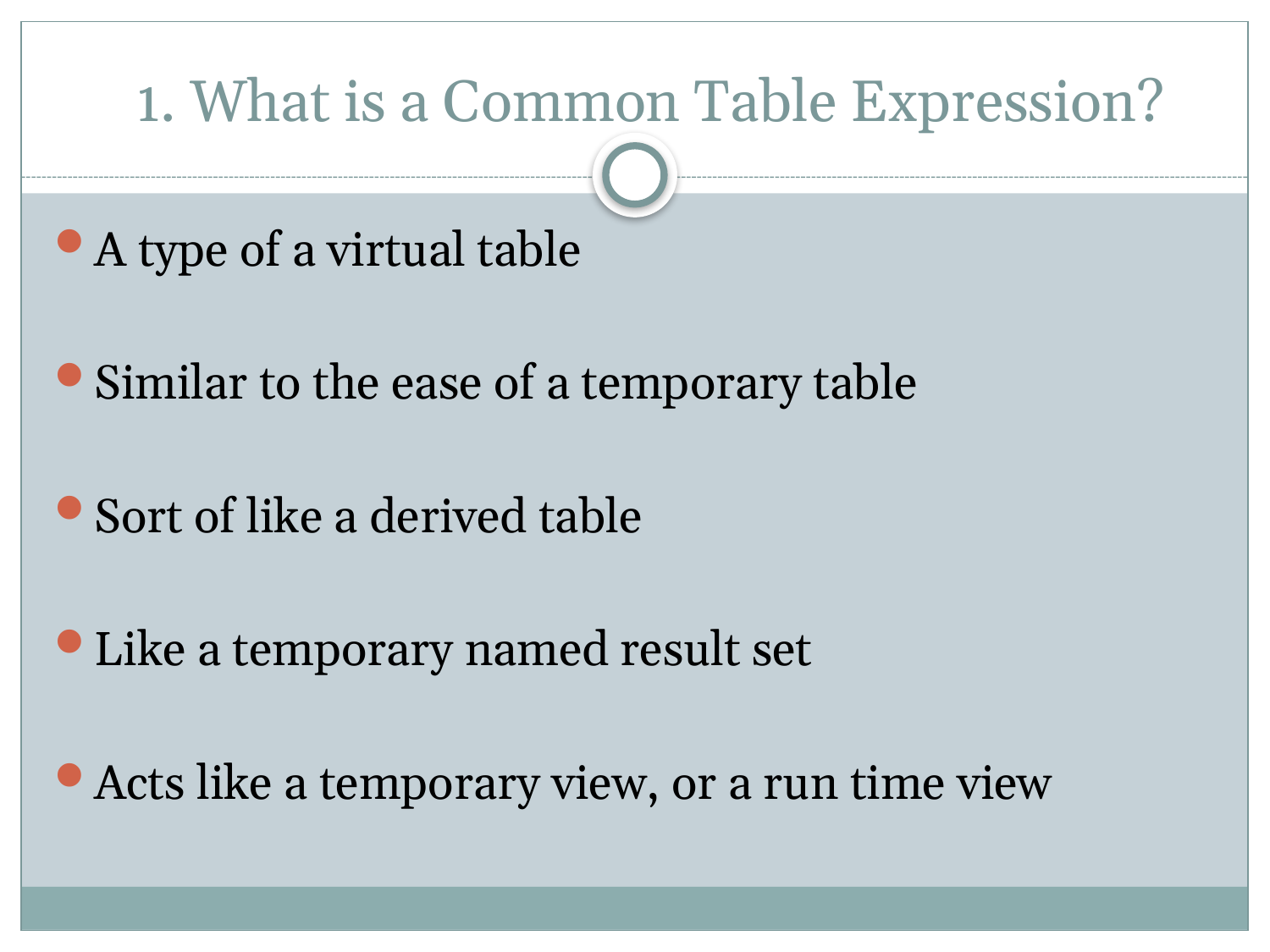

# 1. What is a Common Table Expression?
A type of a virtual table

Similar to the ease of a temporary table

Sort of like a derived table

Like a temporary named result set

Acts like a temporary view, or a run time view